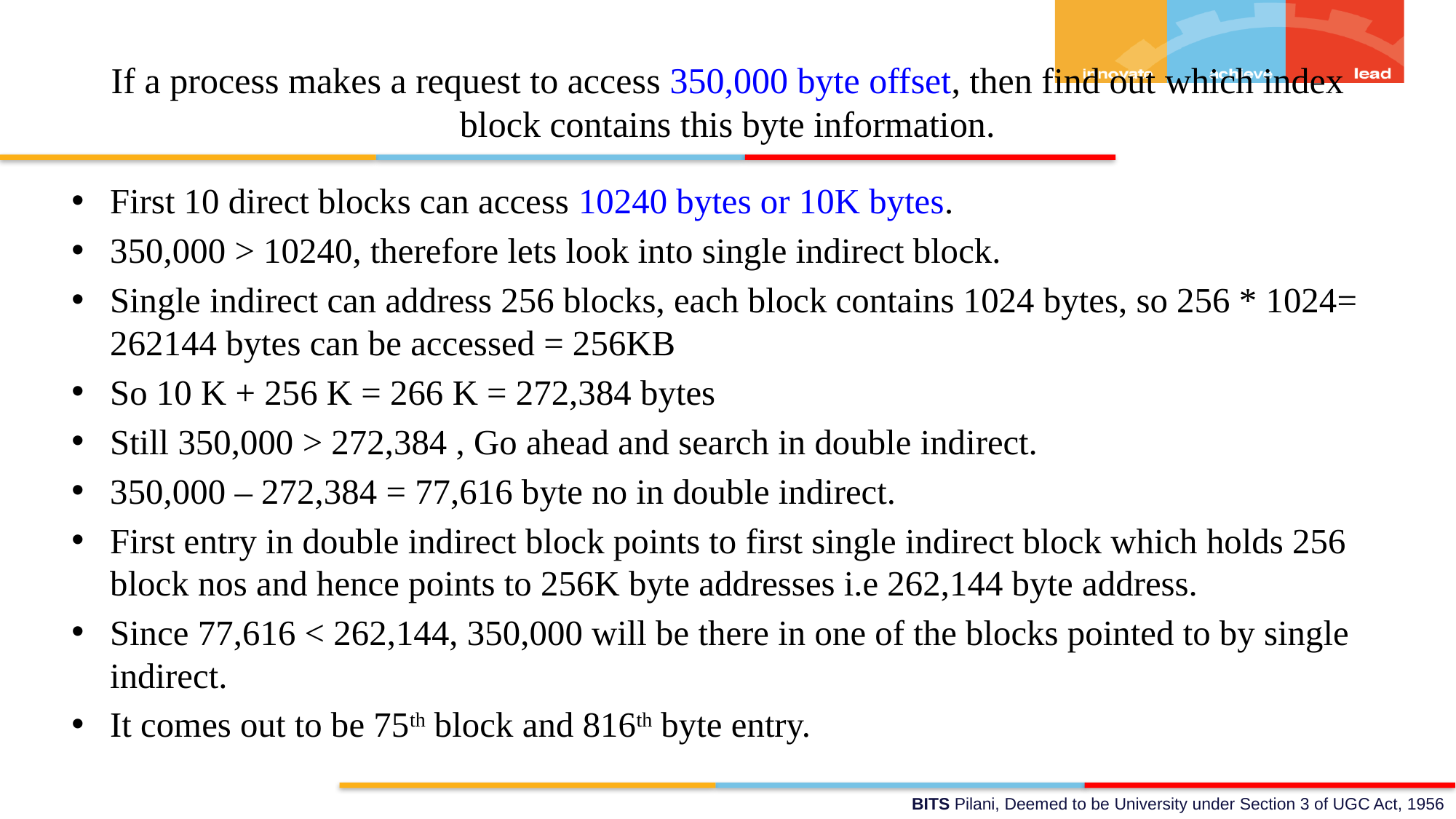

# If a process makes a request to access 350,000 byte offset, then find out which index block contains this byte information.
First 10 direct blocks can access 10240 bytes or 10K bytes.
350,000 > 10240, therefore lets look into single indirect block.
Single indirect can address 256 blocks, each block contains 1024 bytes, so 256 * 1024= 262144 bytes can be accessed = 256KB
So 10 K + 256 K = 266 K = 272,384 bytes
Still 350,000 > 272,384 , Go ahead and search in double indirect.
350,000 – 272,384 = 77,616 byte no in double indirect.
First entry in double indirect block points to first single indirect block which holds 256 block nos and hence points to 256K byte addresses i.e 262,144 byte address.
Since 77,616 < 262,144, 350,000 will be there in one of the blocks pointed to by single indirect.
It comes out to be 75th block and 816th byte entry.